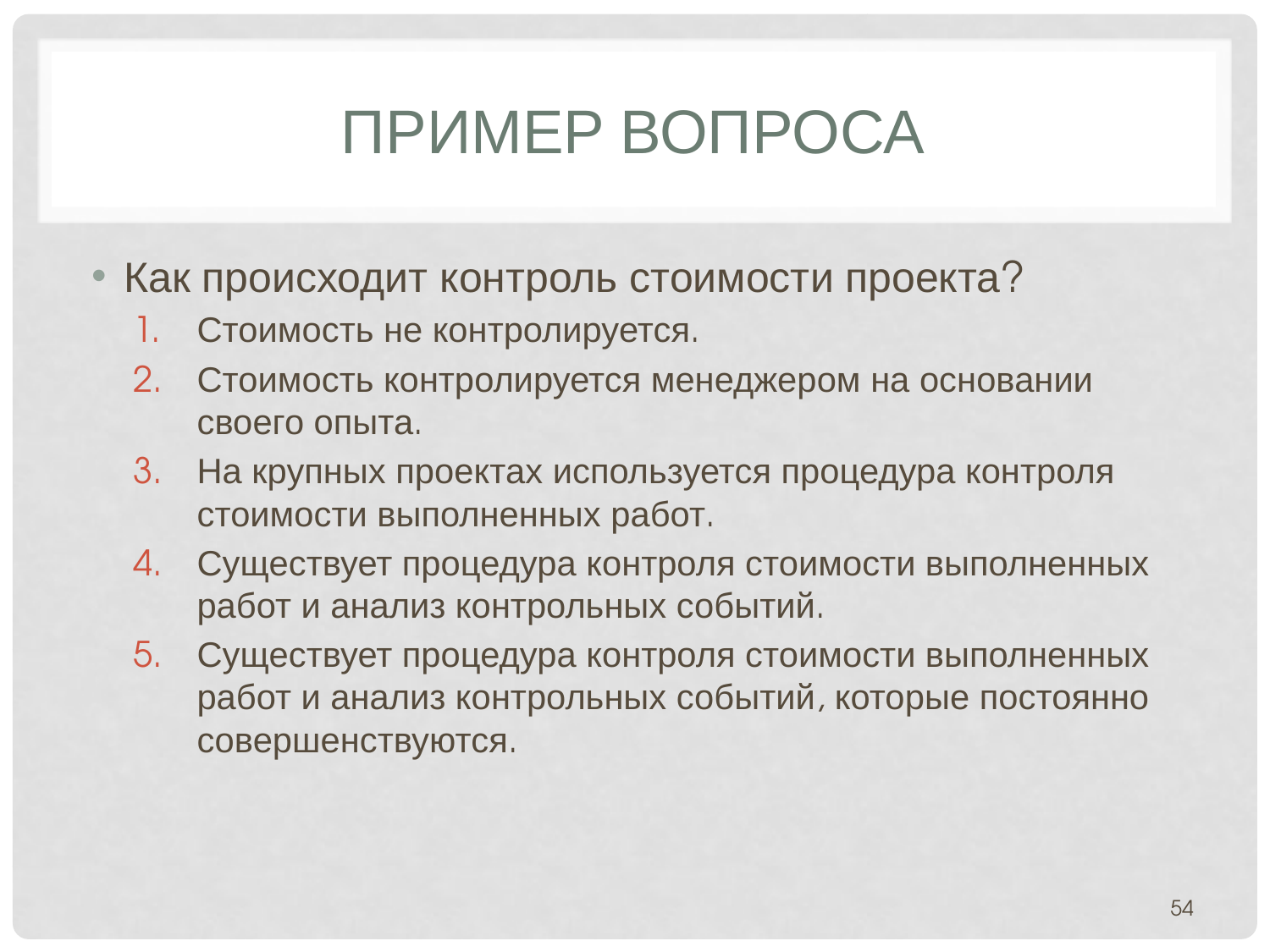

# ПРИМЕР ВОПРОСА
Как происходит контроль стоимости проекта?
Стоимость не контролируется.
Стоимость контролируется менеджером на основании своего опыта.
На крупных проектах используется процедура контроля стоимости выполненных работ.
Существует процедура контроля стоимости выполненных работ и анализ контрольных событий.
Существует процедура контроля стоимости выполненных работ и анализ контрольных событий, которые постоянно совершенствуются.
54